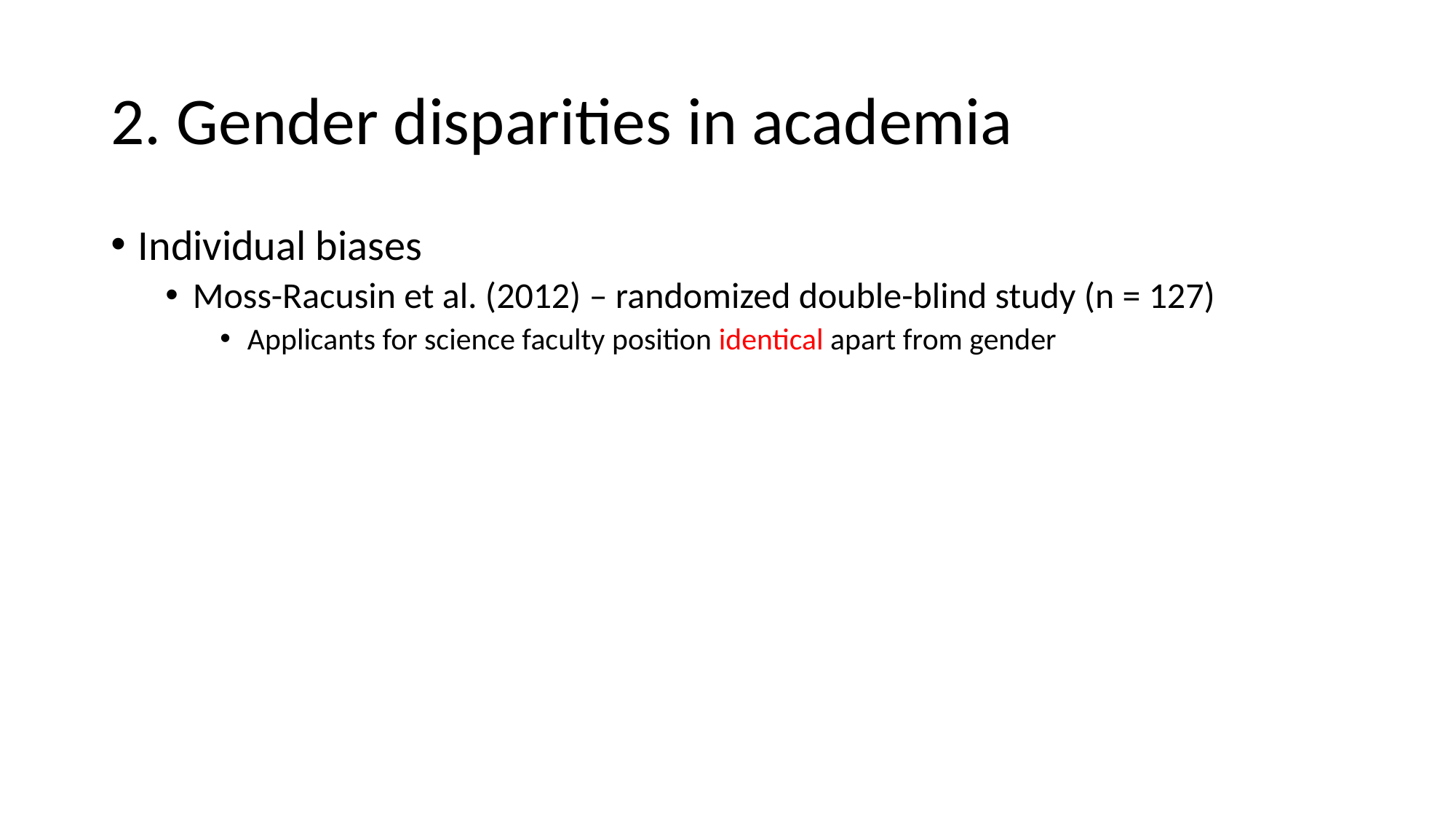

# 2. Gender disparities in academia
Individual biases
Moss-Racusin et al. (2012) – randomized double-blind study (n = 127)
Applicants for science faculty position identical apart from gender